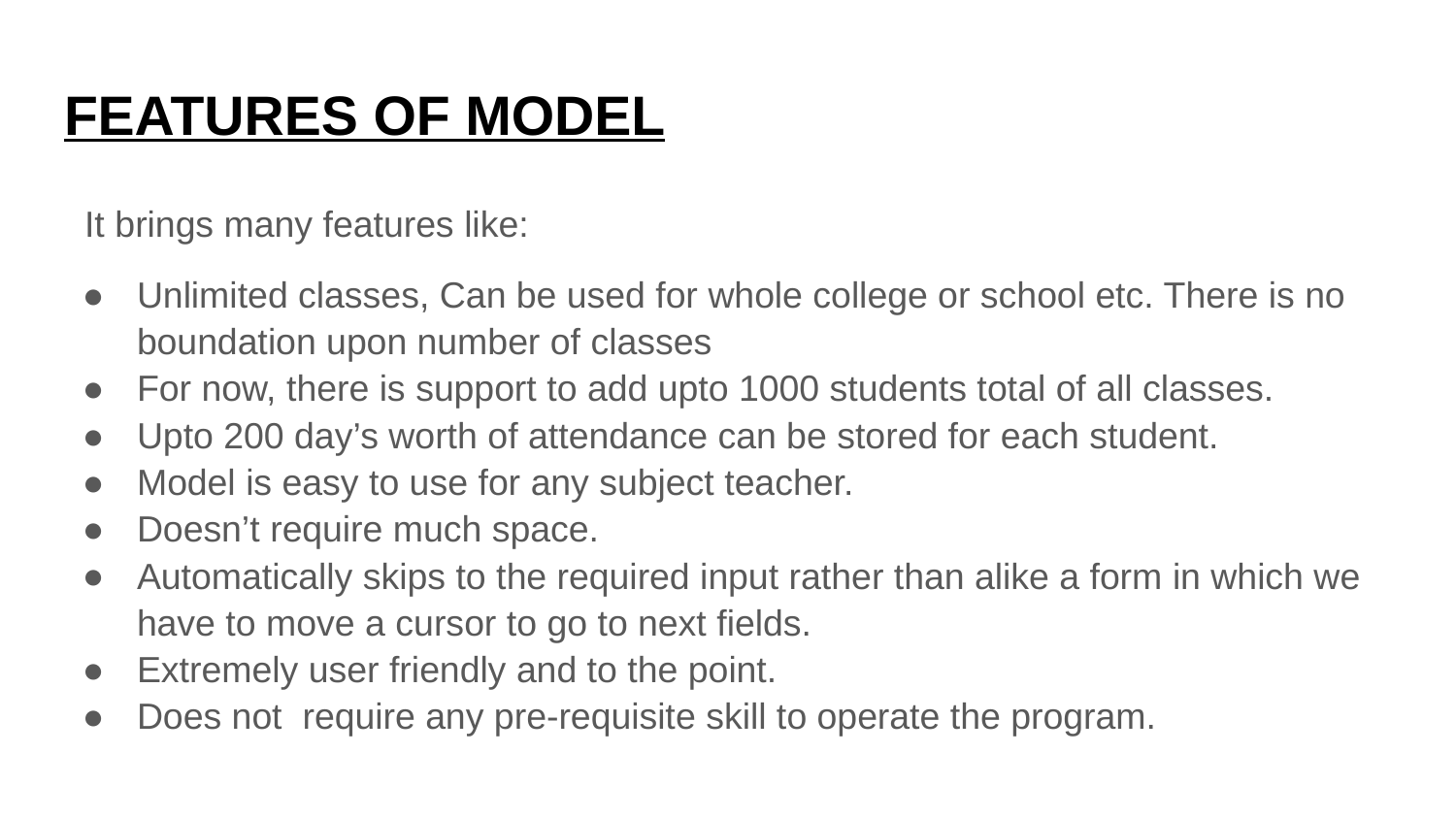

# FEATURES OF MODEL
  It brings many features like:
Unlimited classes, Can be used for whole college or school etc. There is no boundation upon number of classes
For now, there is support to add upto 1000 students total of all classes.
Upto 200 day’s worth of attendance can be stored for each student.
Model is easy to use for any subject teacher.
Doesn’t require much space.
Automatically skips to the required input rather than alike a form in which we have to move a cursor to go to next fields.
Extremely user friendly and to the point.
Does not  require any pre-requisite skill to operate the program.